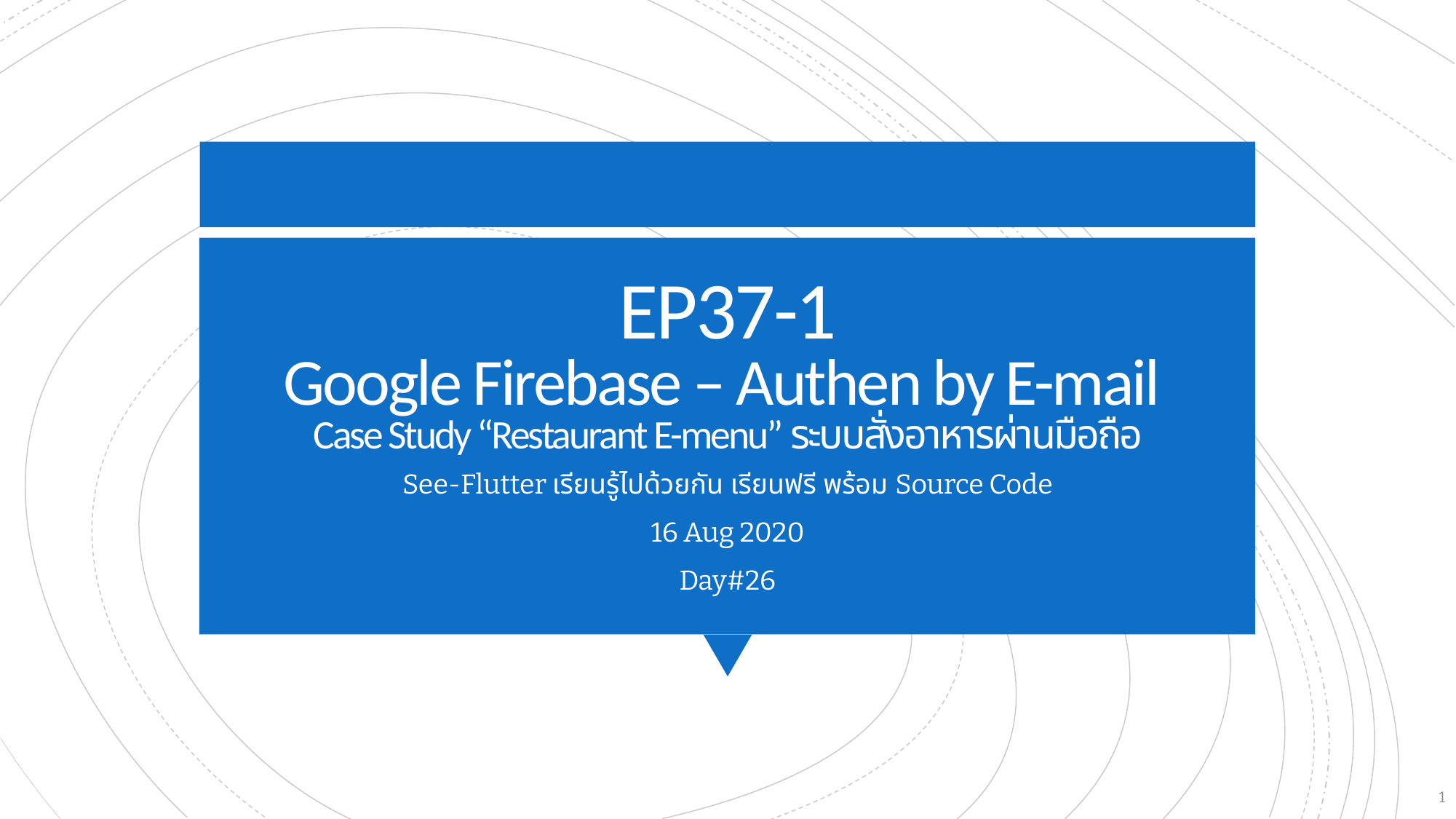

# EP37-1 Google Firebase – Authen by E-mail Case Study “Restaurant E-menu” ระบบสั่งอาหารผ่านมือถือ
See-Flutter เรียนรู้ไปด้วยกัน เรียนฟรี พร้อม Source Code
16 Aug 2020
Day#26
1